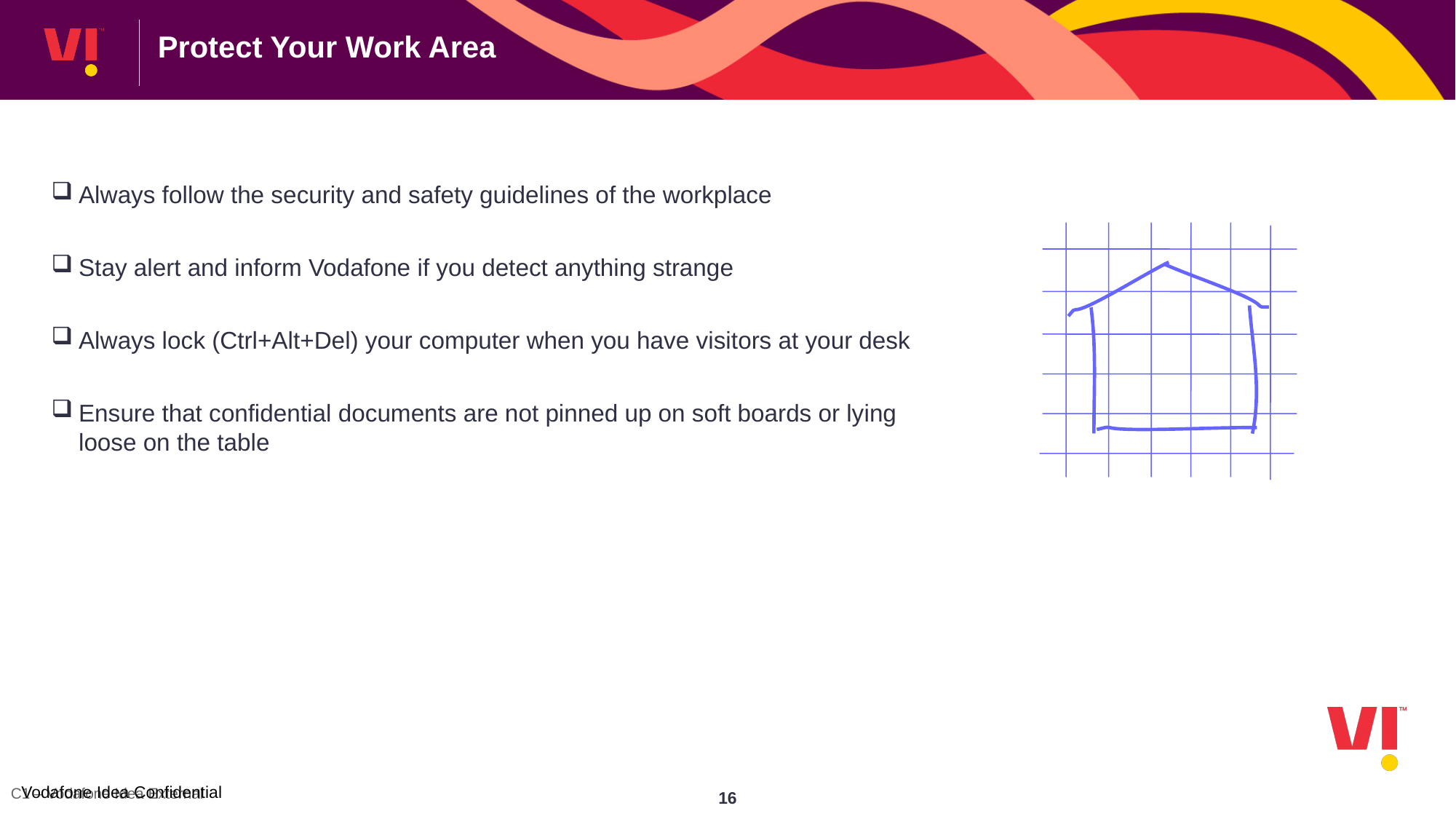

Protect Your Work Area
Always follow the security and safety guidelines of the workplace

Stay alert and inform Vodafone if you detect anything strange

Always lock (Ctrl+Alt+Del) your computer when you have visitors at your desk

Ensure that confidential documents are not pinned up on soft boards or lying loose on the table

16